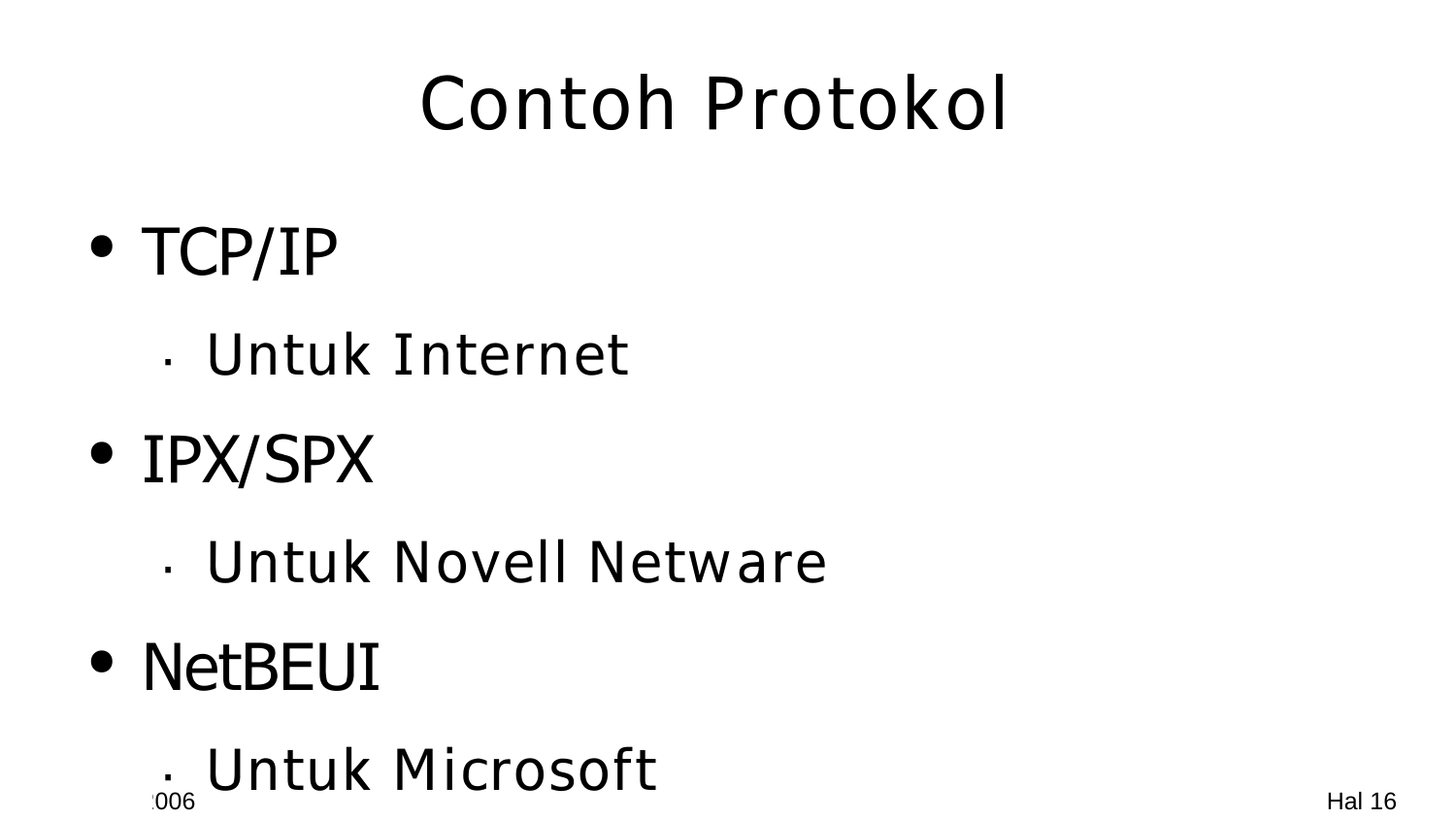

# Contoh Protokol
TCP/IP
Untuk Internet
IPX/SPX
Untuk Novell Netware
NetBEUI
Untuk Microsoft